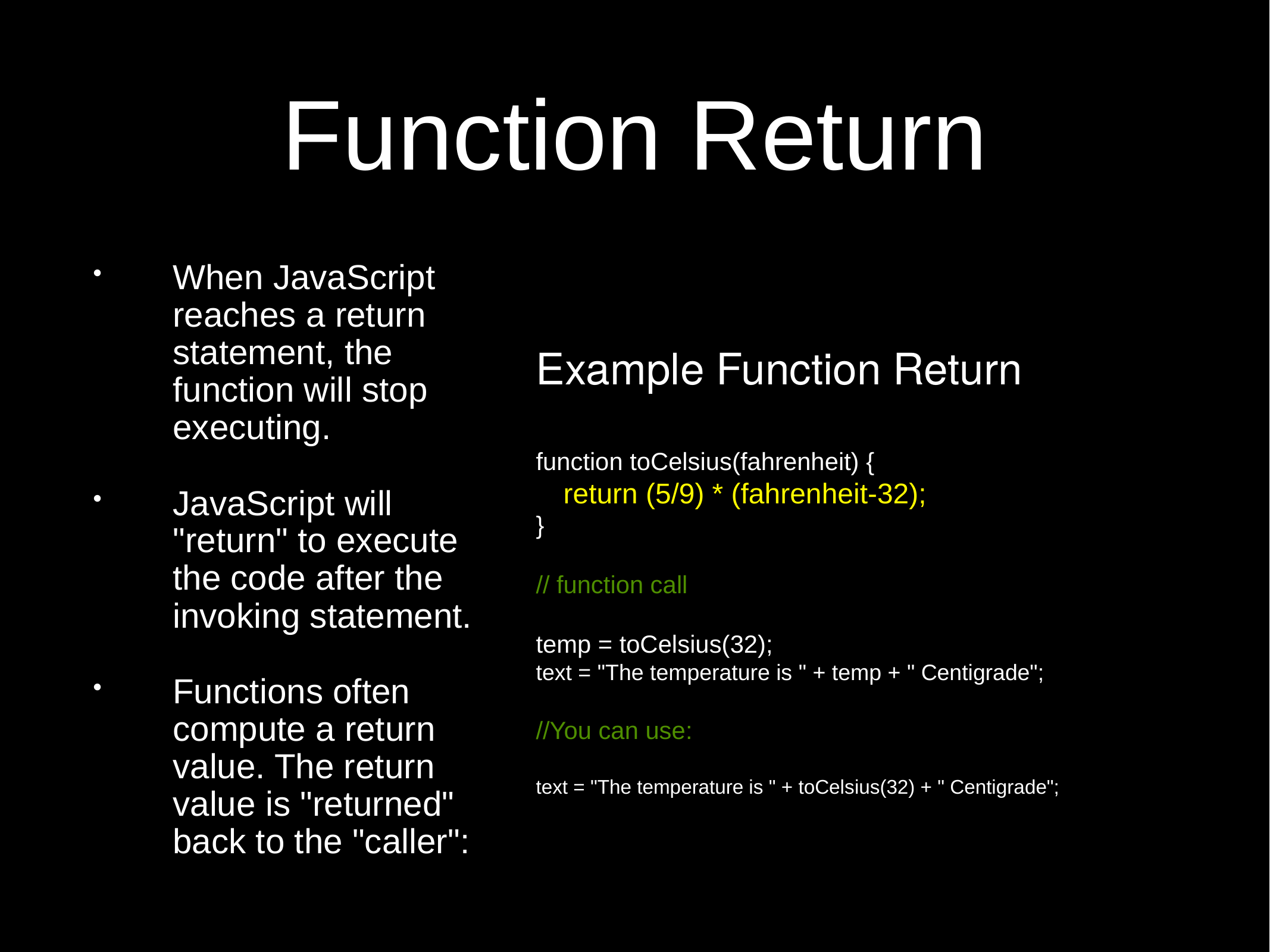

# Function Return
When JavaScript reaches a return statement, the function will stop executing.
JavaScript will "return" to execute the code after the invoking statement.
Functions often compute a return value. The return value is "returned" back to the "caller":
Example Function Return

function toCelsius(fahrenheit) {
    return (5/9) * (fahrenheit-32);
}

// function call

temp = toCelsius(32);
text = "The temperature is " + temp + " Centigrade";

//You can use:

text = "The temperature is " + toCelsius(32) + " Centigrade";